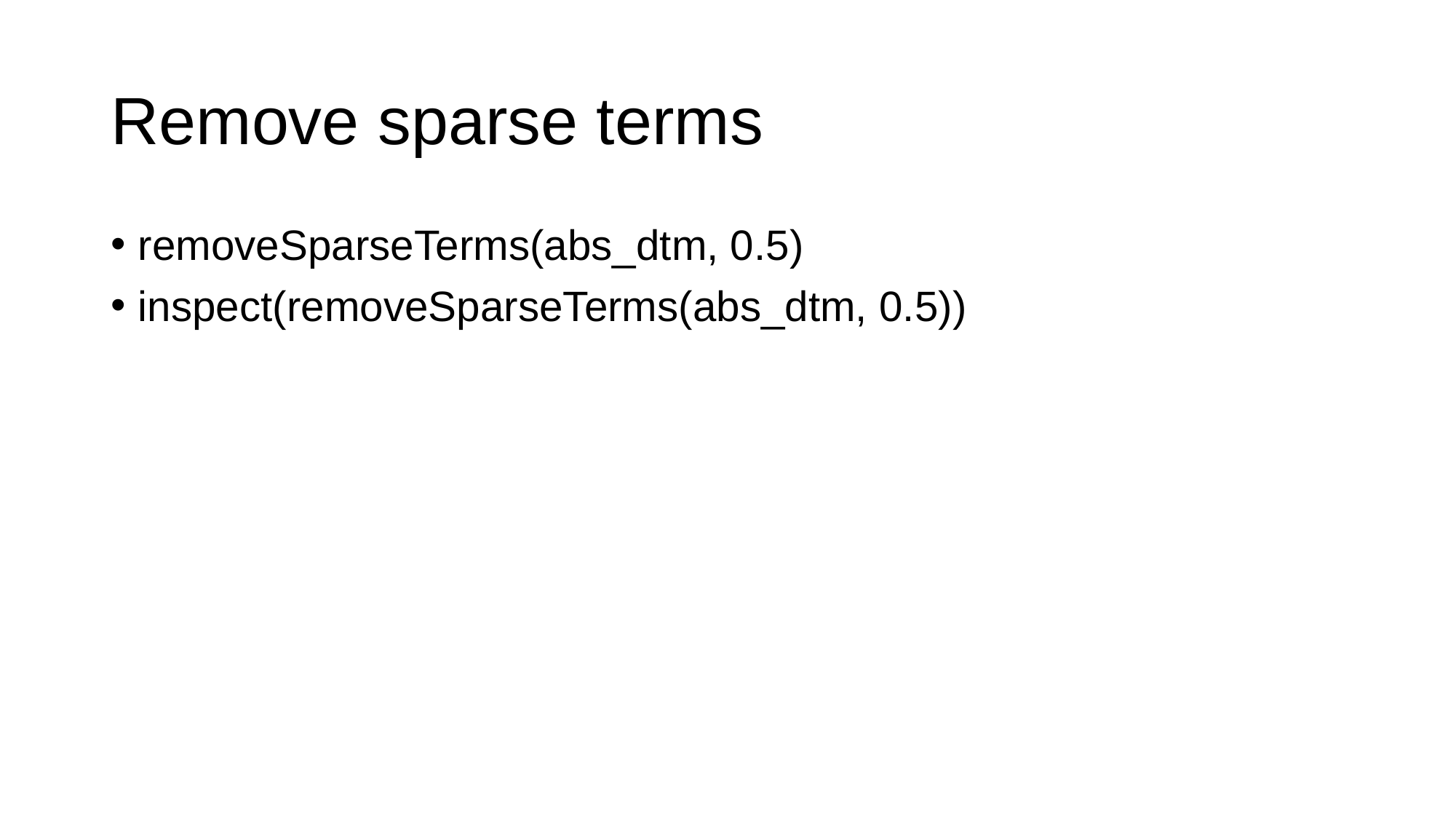

# Remove sparse terms
removeSparseTerms(abs_dtm, 0.5)
inspect(removeSparseTerms(abs_dtm, 0.5))